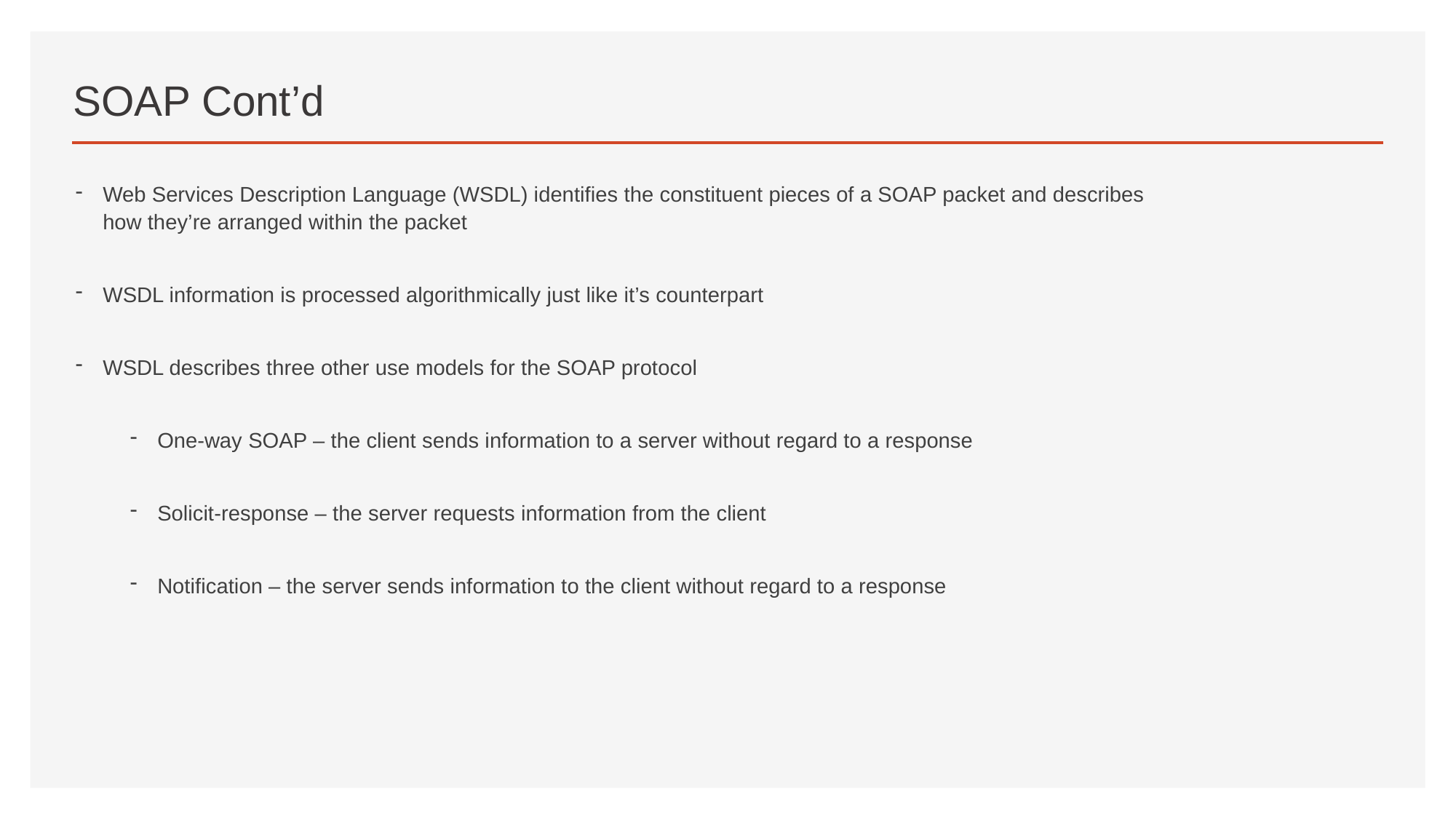

# SOAP Cont’d
Web Services Description Language (WSDL) identifies the constituent pieces of a SOAP packet and describes how they’re arranged within the packet
WSDL information is processed algorithmically just like it’s counterpart
WSDL describes three other use models for the SOAP protocol
One-way SOAP – the client sends information to a server without regard to a response
Solicit-response – the server requests information from the client
Notification – the server sends information to the client without regard to a response